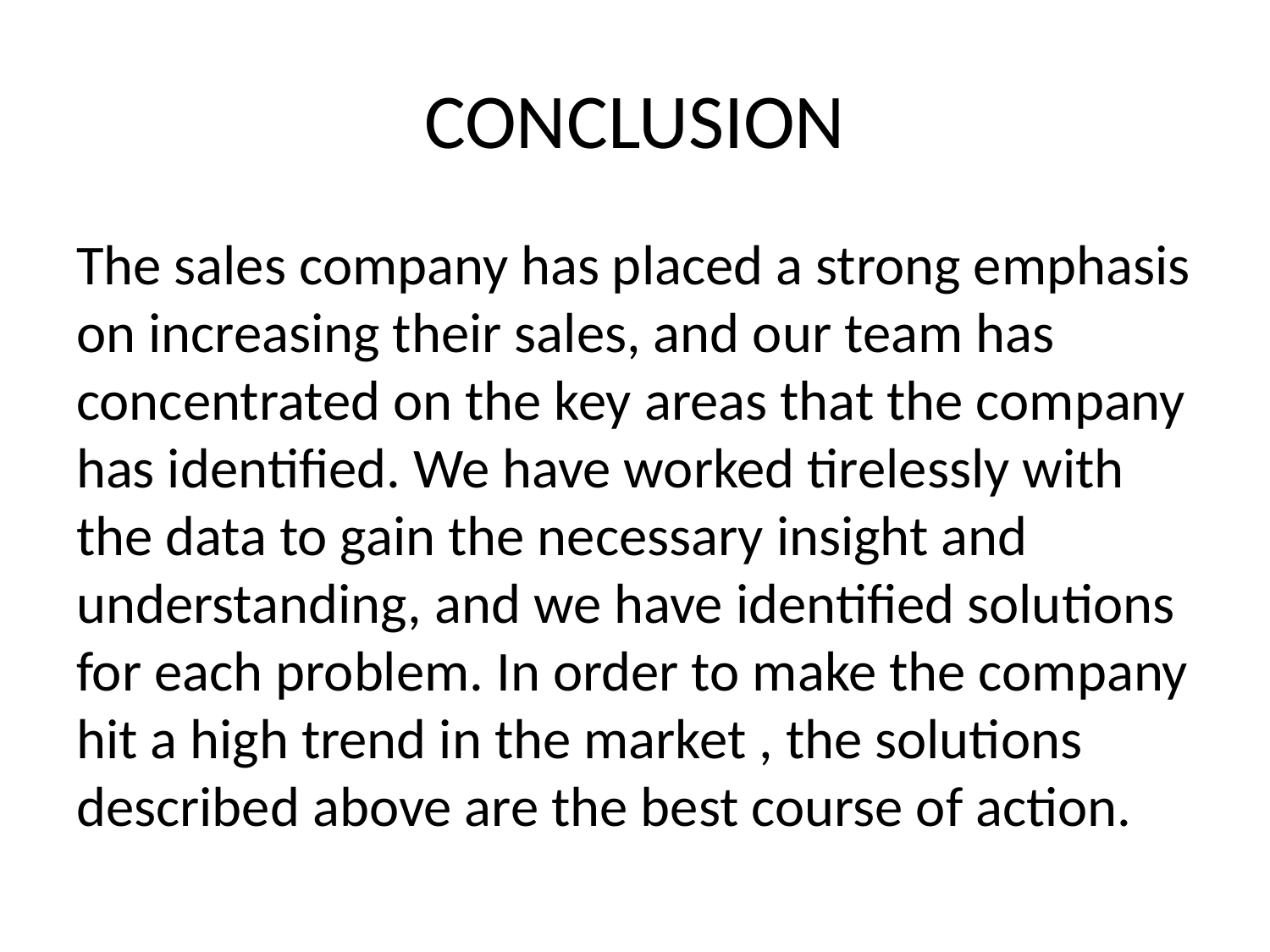

# CONCLUSION
The sales company has placed a strong emphasis on increasing their sales, and our team has concentrated on the key areas that the company has identified. We have worked tirelessly with the data to gain the necessary insight and understanding, and we have identified solutions for each problem. In order to make the company hit a high trend in the market , the solutions described above are the best course of action.